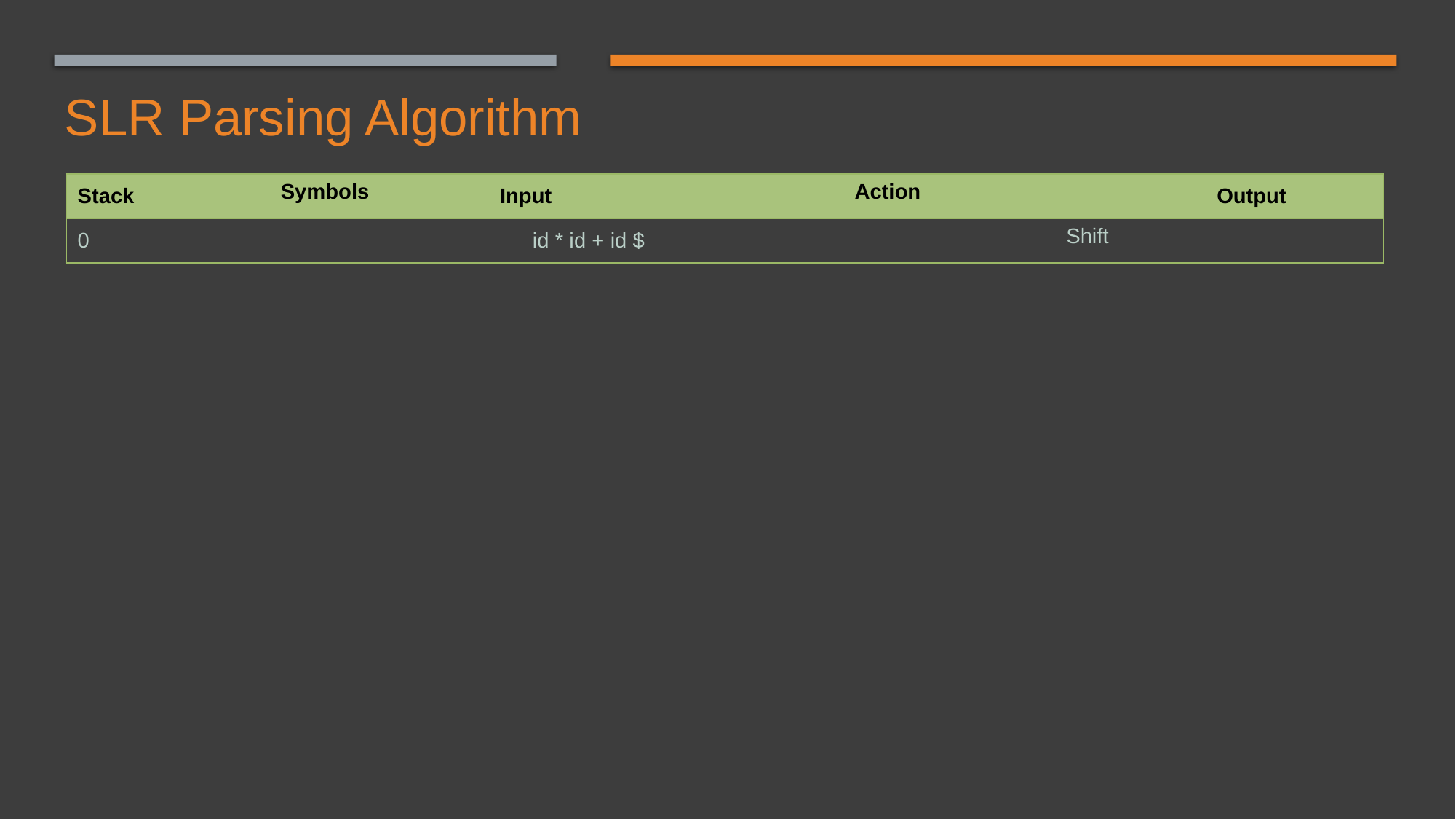

# SLR Parsing Algorithm
| Stack | Symbols | Input | Action | Output |
| --- | --- | --- | --- | --- |
| 0 |  | id \* id + id $ | Shift |  |